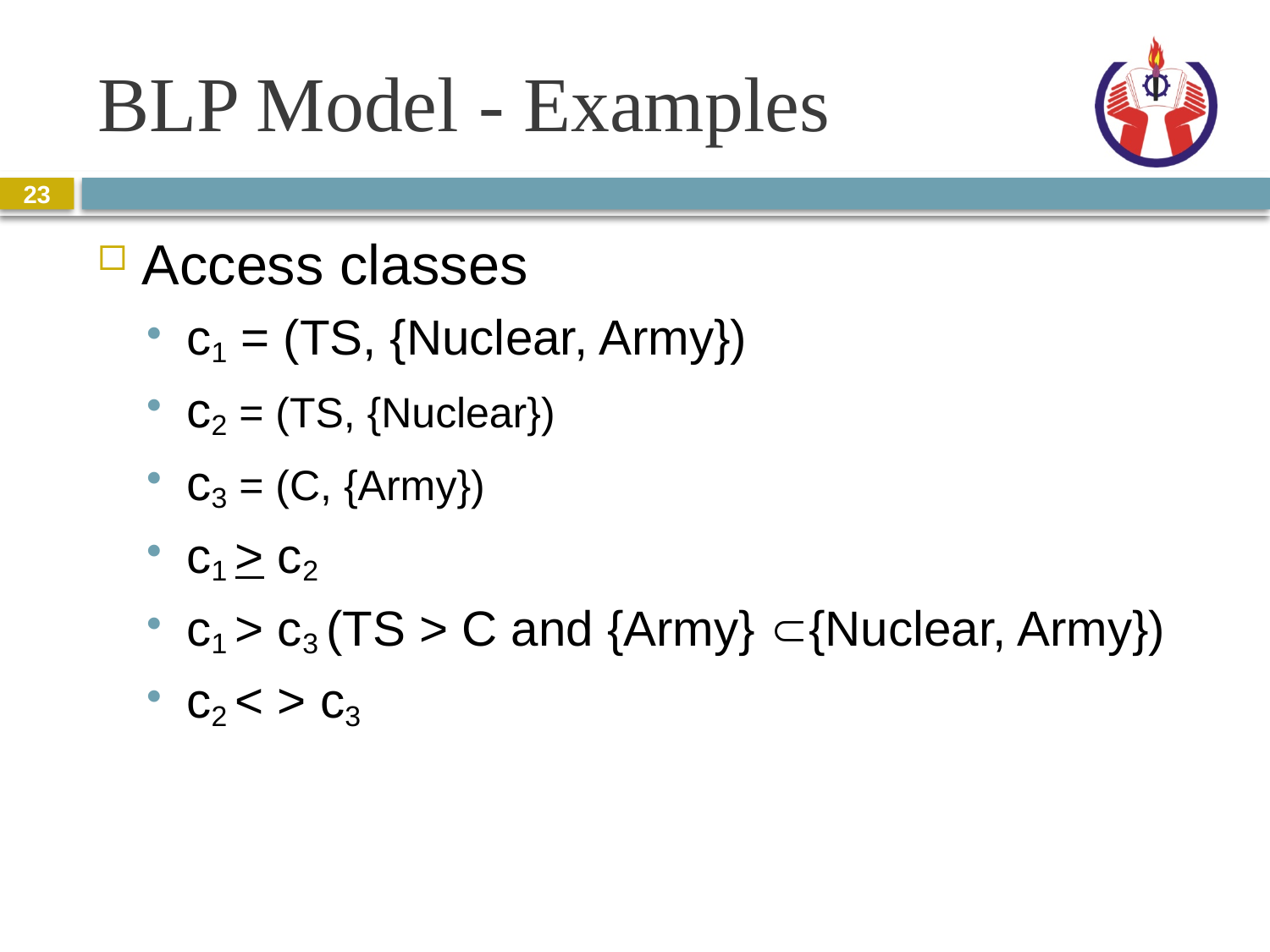

# BLP Model - Examples
23
Access classes
c1 = (TS, {Nuclear, Army})
c2 = (TS, {Nuclear})
c3 = (C, {Army})
c1 > c2
c1 > c3 (TS > C and {Army} ⊂{Nuclear, Army})
c2 < > c3